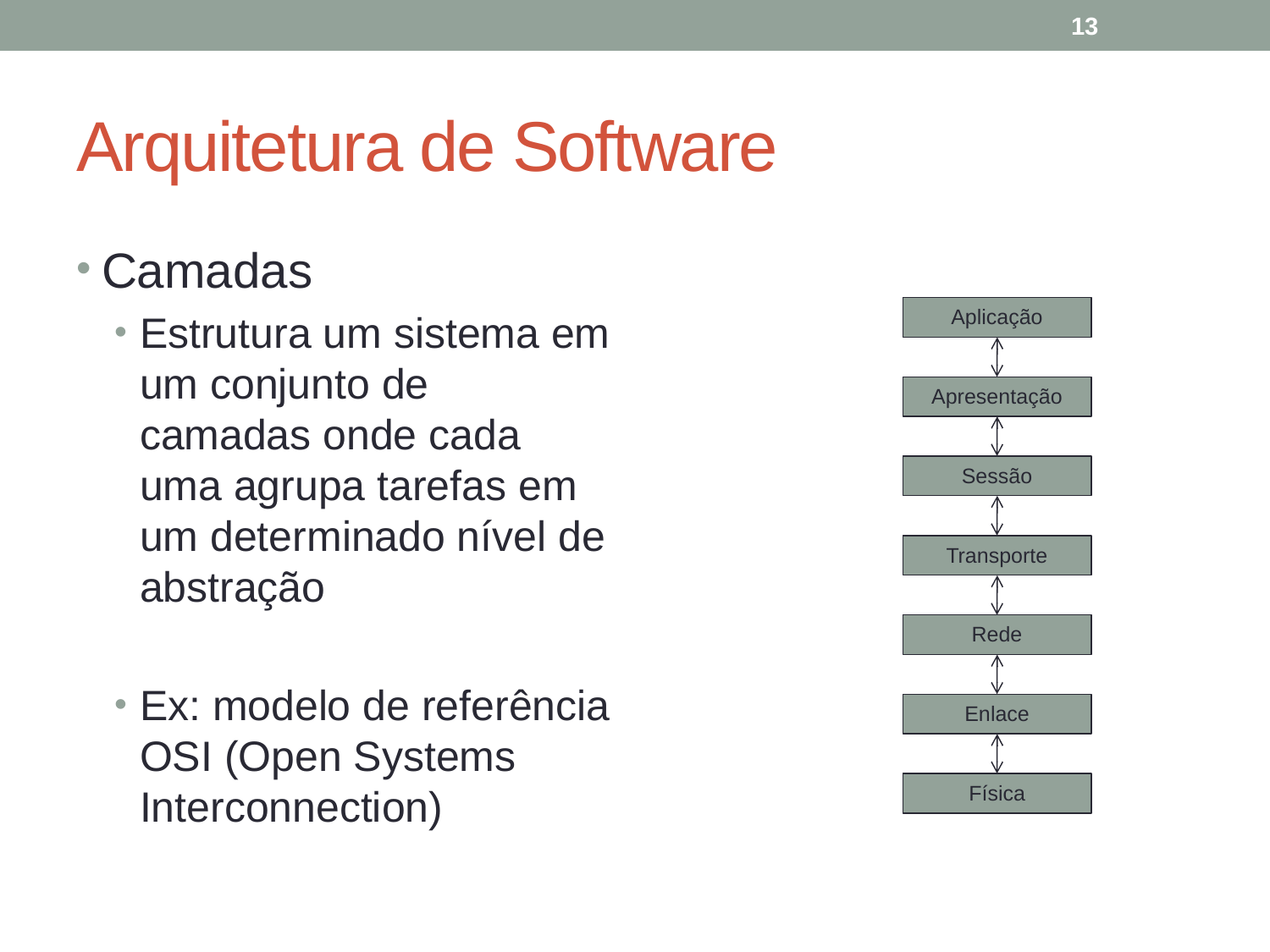

13
# Arquitetura de Software
Camadas
Estrutura um sistema em um conjunto de camadas onde cada uma agrupa tarefas em um determinado nível de abstração

Ex: modelo de referência OSI (Open Systems Interconnection)
Aplicação
Apresentação
Sessão
Transporte
Rede
Enlace
Física